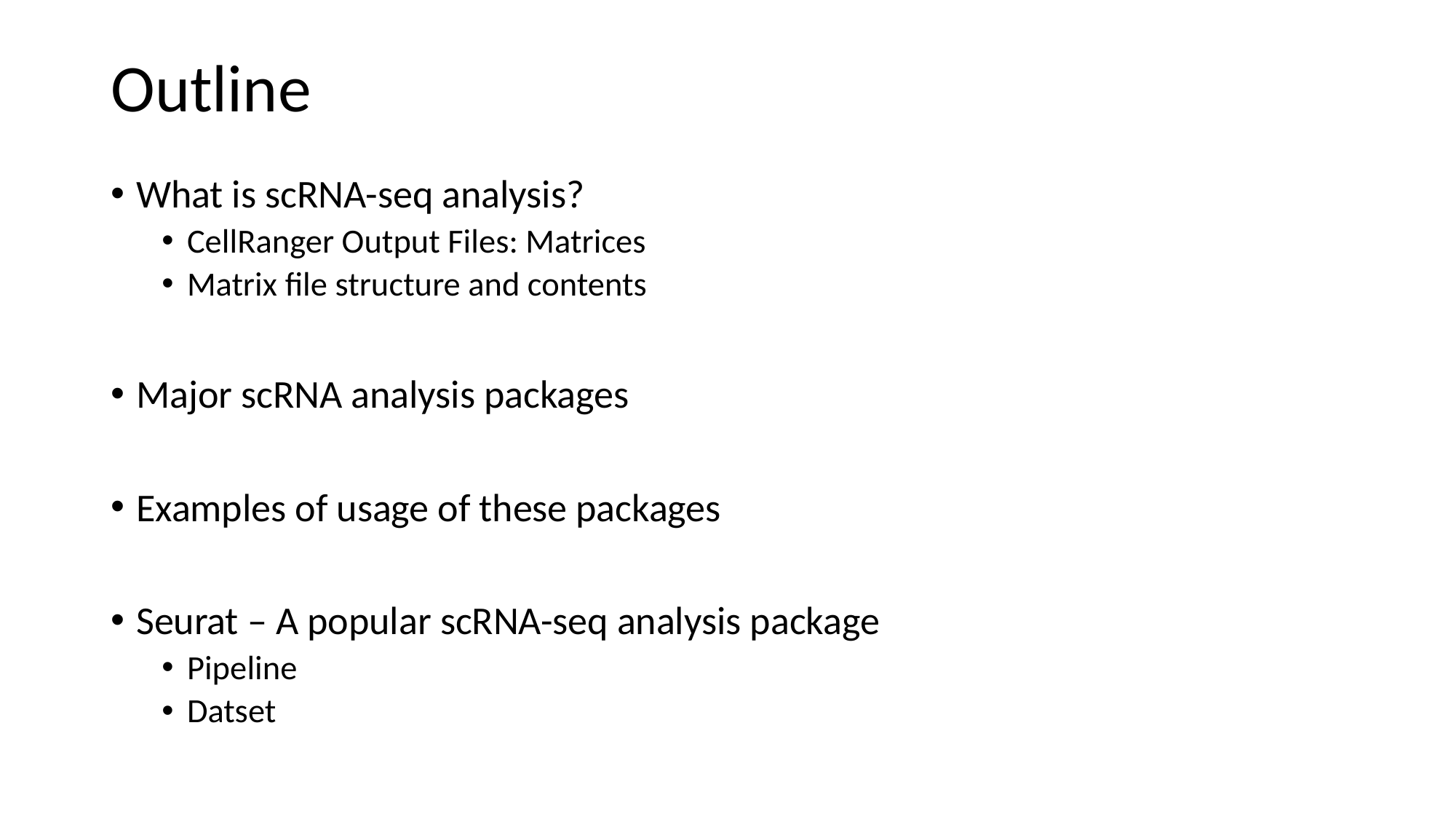

# Outline
What is scRNA-seq analysis?
CellRanger Output Files: Matrices
Matrix file structure and contents

Major scRNA analysis packages

Examples of usage of these packages

Seurat – A popular scRNA-seq analysis package
Pipeline
Datset